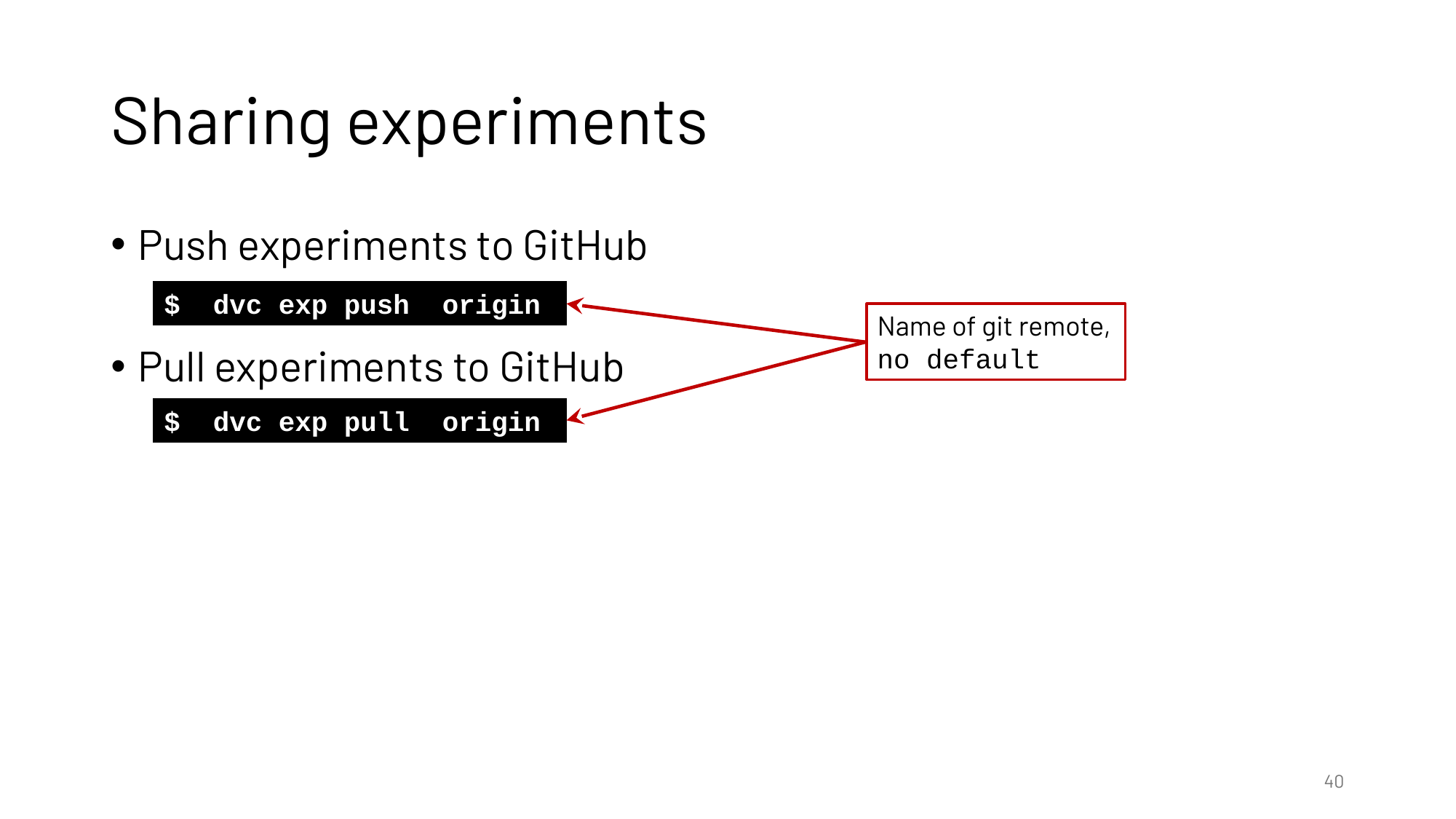

# Sharing experiments
Push experiments to GitHub

Pull experiments to GitHub
$  dvc exp push  origin
Name of git remote,
no default
$  dvc exp pull  origin
40